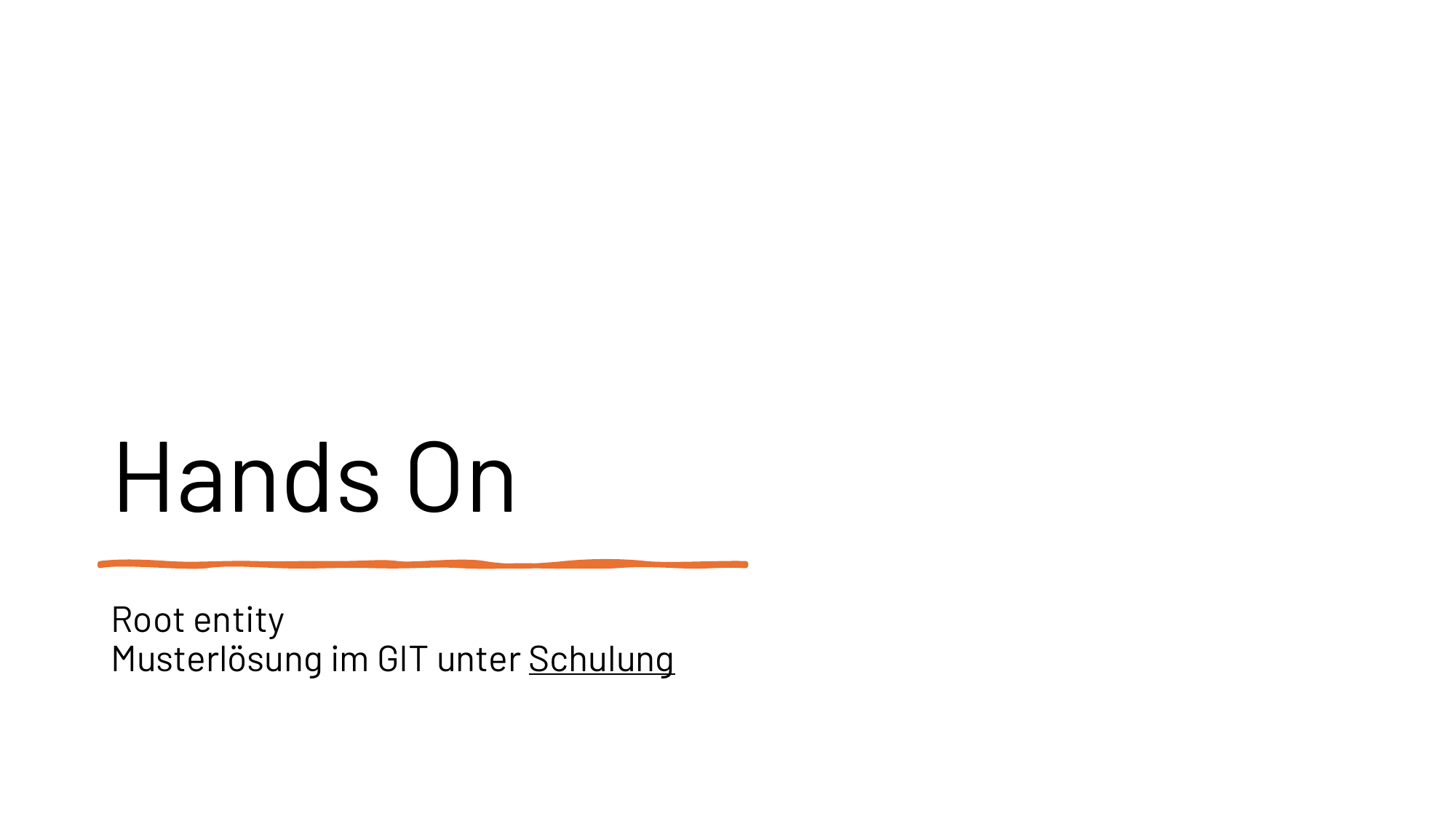

# Hands On

Root entity
Musterlösung im GIT unter Schulung